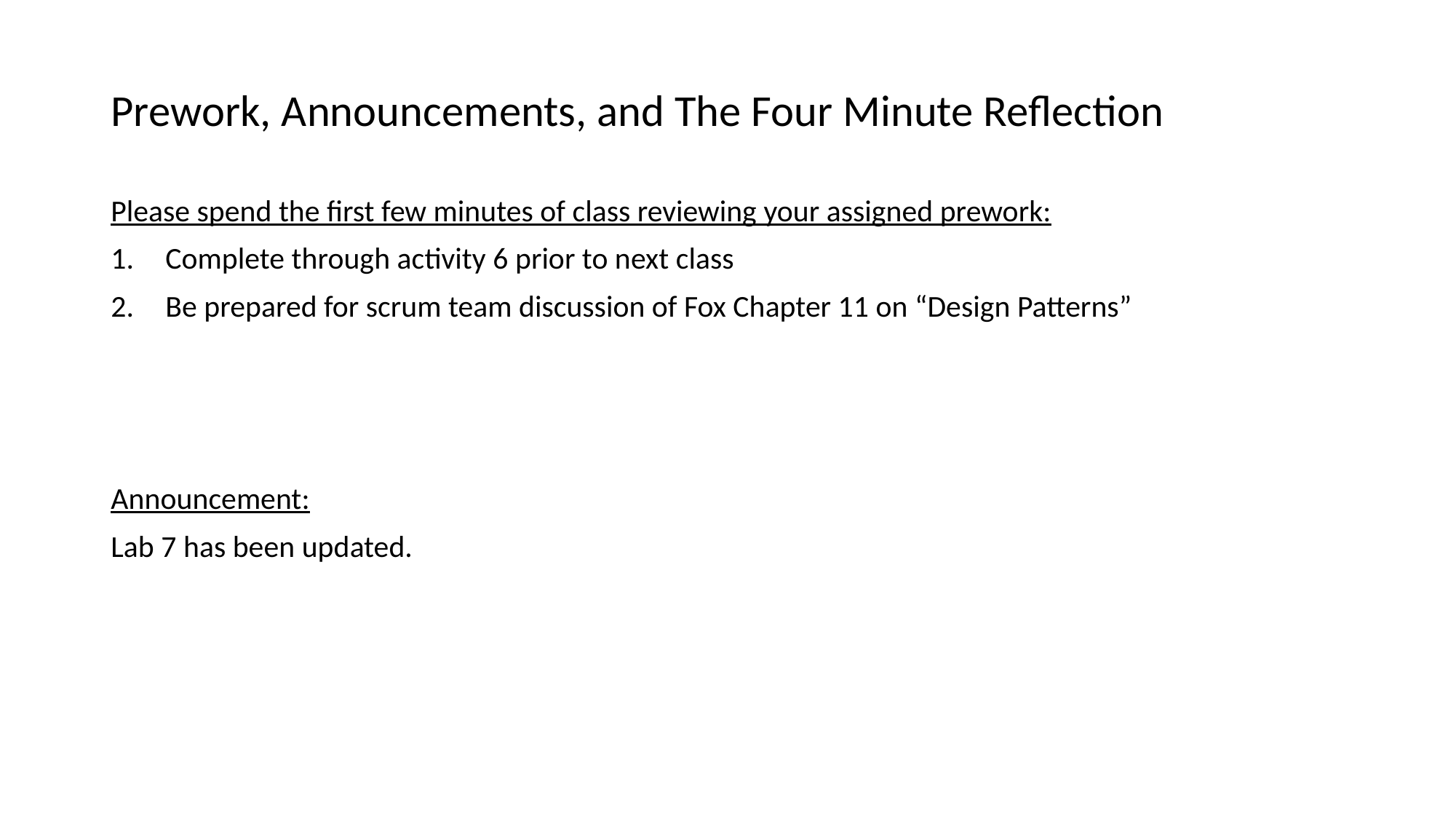

# Prework, Announcements, and The Four Minute Reflection
Please spend the first few minutes of class reviewing your assigned prework:
Complete through activity 6 prior to next class
Be prepared for scrum team discussion of Fox Chapter 11 on “Design Patterns”

Announcement:
Lab 7 has been updated.